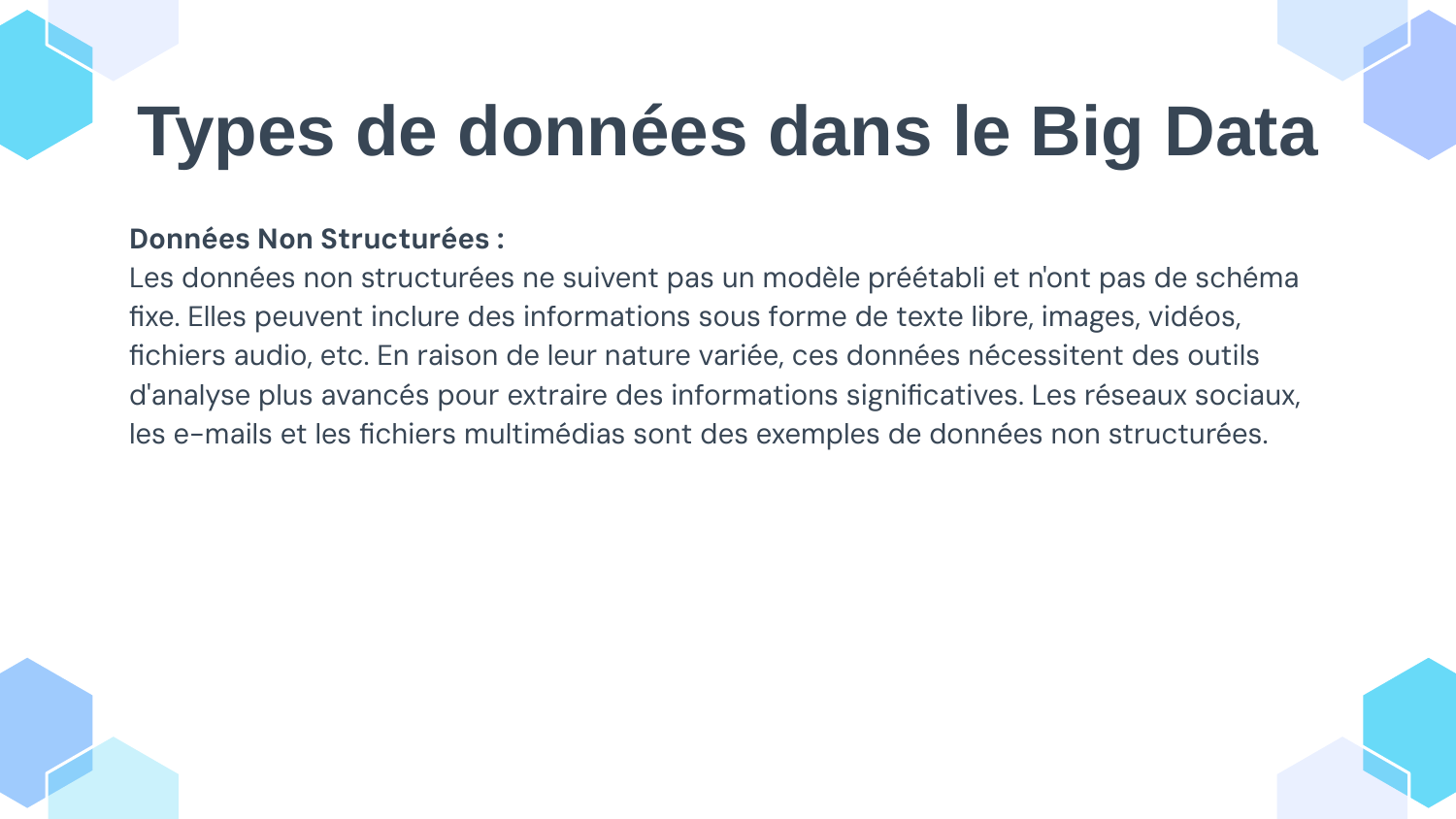

# Types de données dans le Big Data
Données Non Structurées :
Les données non structurées ne suivent pas un modèle préétabli et n'ont pas de schéma fixe. Elles peuvent inclure des informations sous forme de texte libre, images, vidéos, fichiers audio, etc. En raison de leur nature variée, ces données nécessitent des outils d'analyse plus avancés pour extraire des informations significatives. Les réseaux sociaux, les e-mails et les fichiers multimédias sont des exemples de données non structurées.